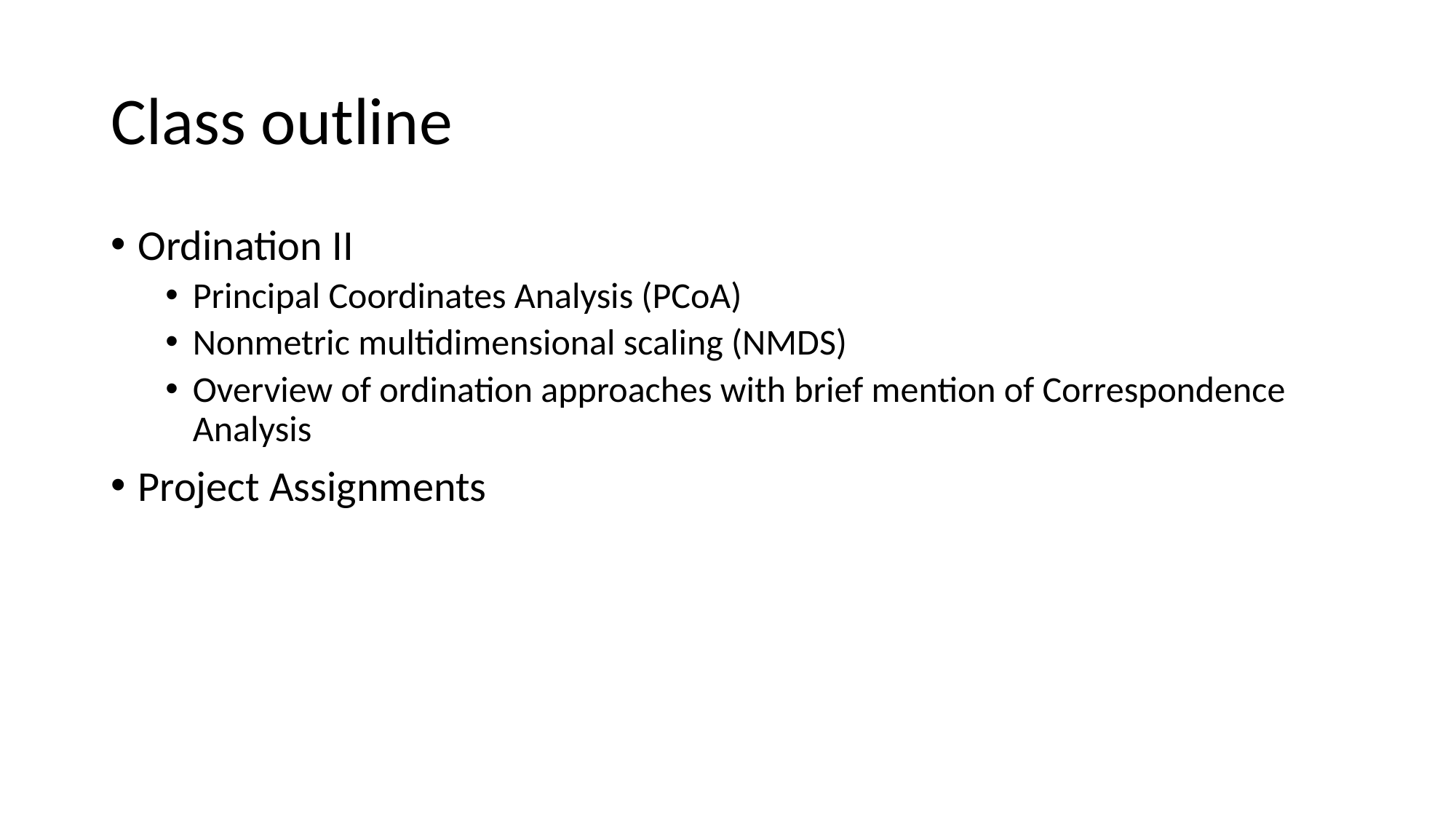

# Class outline
Ordination II
Principal Coordinates Analysis (PCoA)
Nonmetric multidimensional scaling (NMDS)
Overview of ordination approaches with brief mention of Correspondence Analysis
Project Assignments